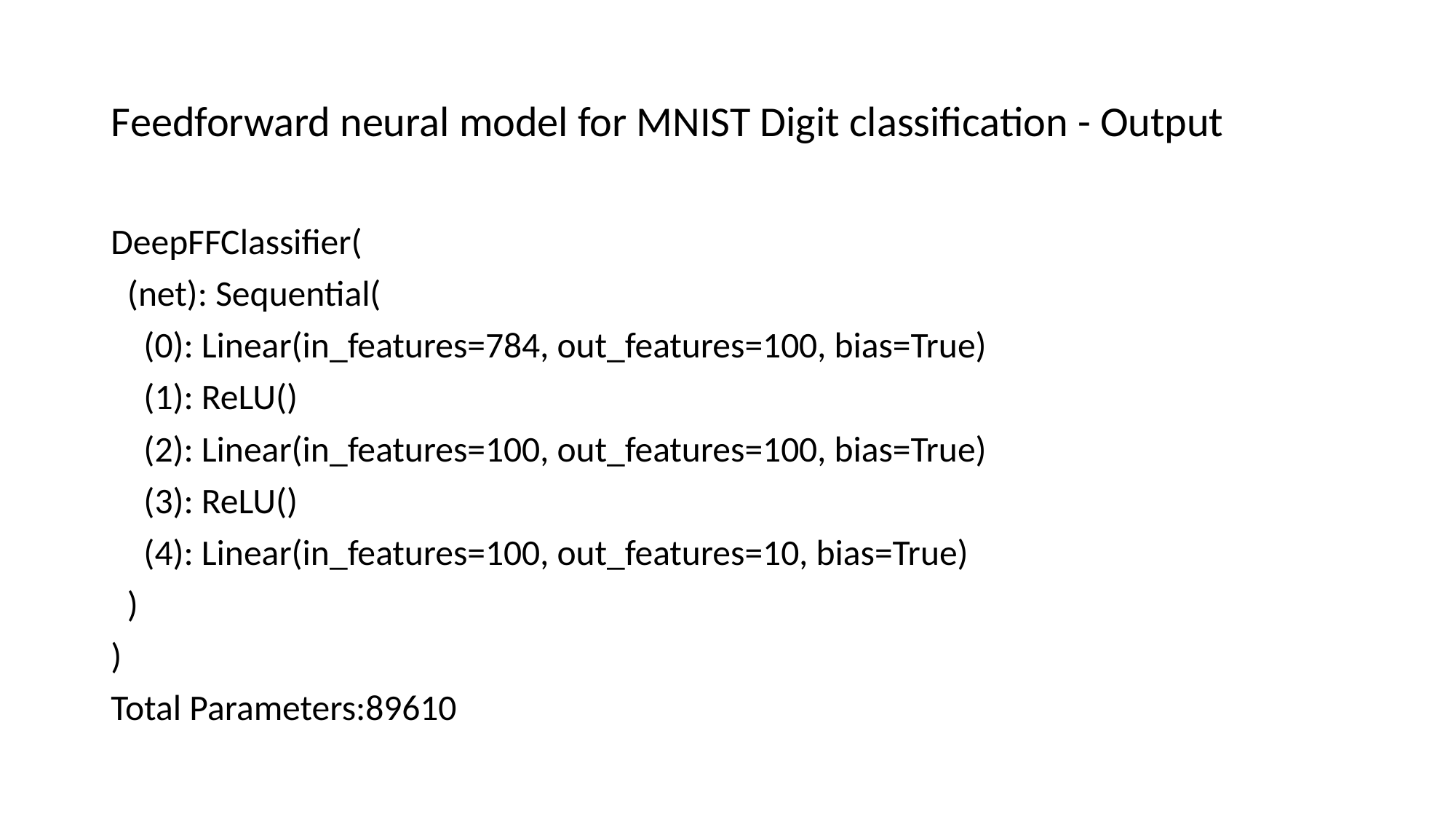

# Feedforward neural model for MNIST Digit classification - Output
DeepFFClassifier(
  (net): Sequential(
    (0): Linear(in_features=784, out_features=100, bias=True)
    (1): ReLU()
    (2): Linear(in_features=100, out_features=100, bias=True)
    (3): ReLU()
    (4): Linear(in_features=100, out_features=10, bias=True)
  )
)
Total Parameters:89610